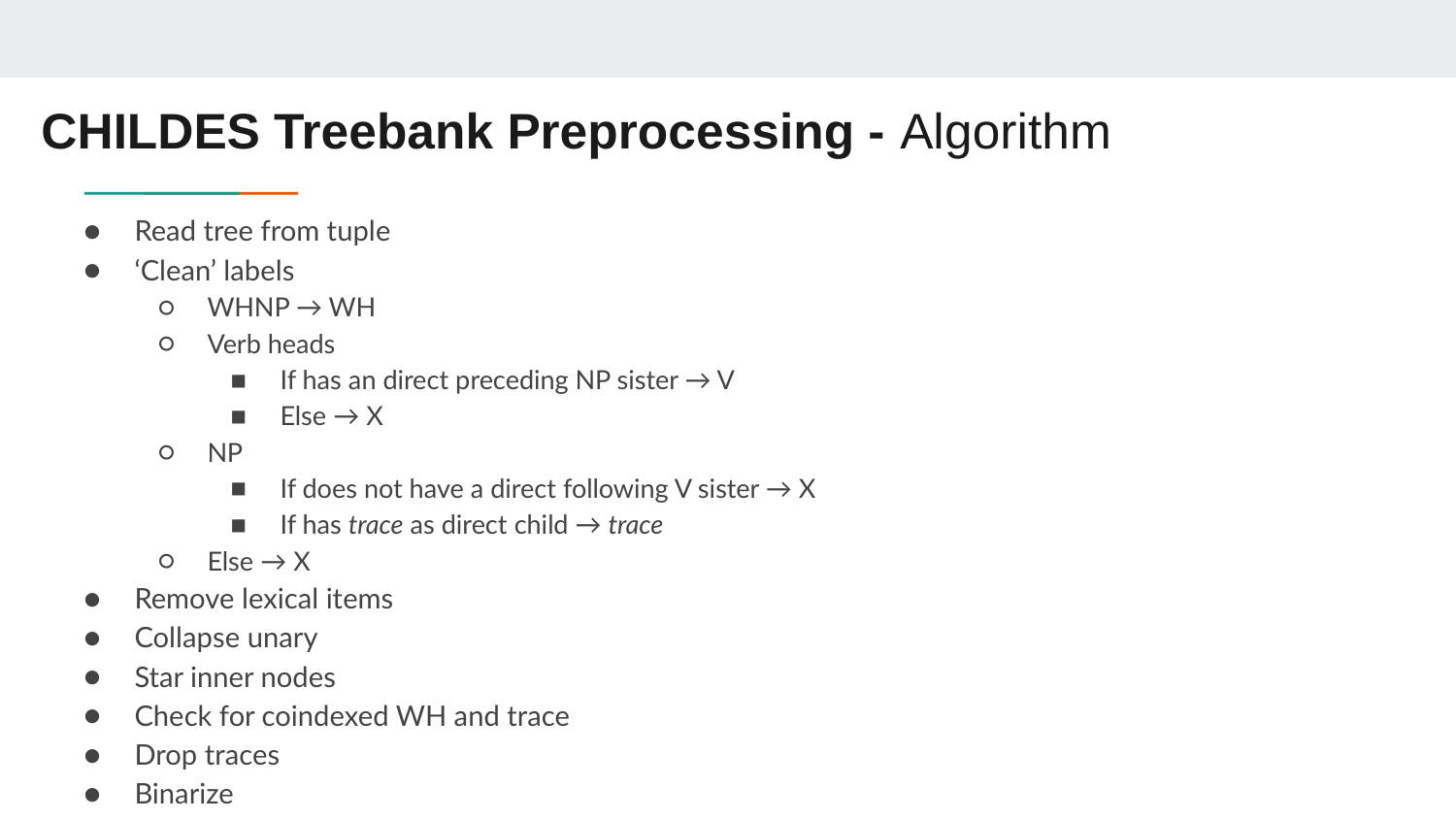

# CHILDES Treebank Preprocessing - Algorithm

Read tree from tuple
‘Clean’ labels
WHNP → WH
Verb heads
If has an direct preceding NP sister → V
Else → X
NP
If does not have a direct following V sister → X
If has trace as direct child → trace
Else → X
Remove lexical items
Collapse unary
Star inner nodes
Check for coindexed WH and trace
Drop traces
Binarize